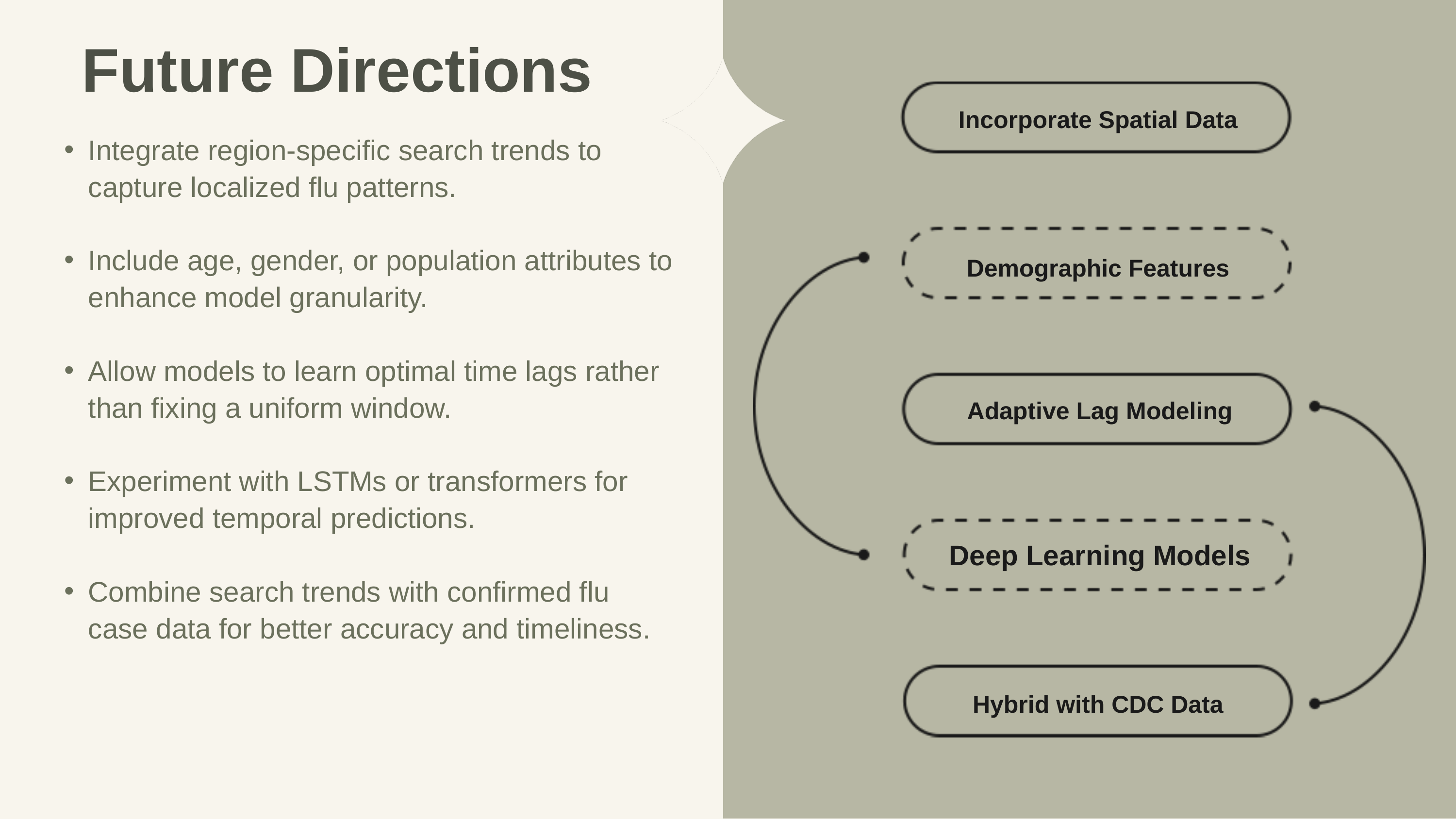

Future Directions

Incorporate Spatial Data
Integrate region-specific search trends to capture localized flu patterns.

Include age, gender, or population attributes to enhance model granularity.

Allow models to learn optimal time lags rather than fixing a uniform window.

Experiment with LSTMs or transformers for improved temporal predictions.

Combine search trends with confirmed flu case data for better accuracy and timeliness.

Demographic Features
Adaptive Lag Modeling
Deep Learning Models
Hybrid with CDC Data